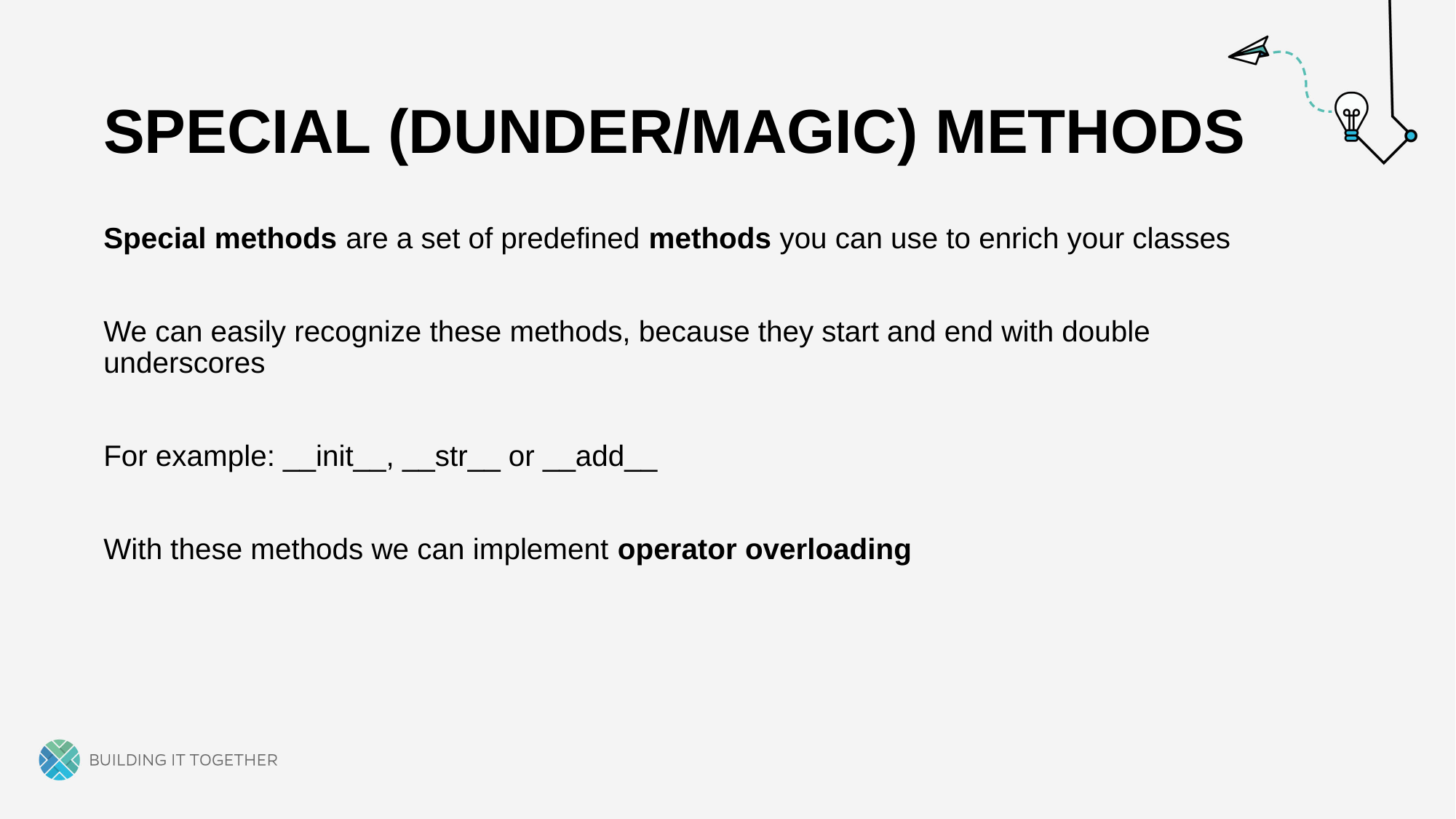

# Special (dunder/magic) methods
Special methods are a set of predefined methods you can use to enrich your classes

We can easily recognize these methods, because they start and end with double underscores

For example: __init__, __str__ or __add__

With these methods we can implement operator overloading